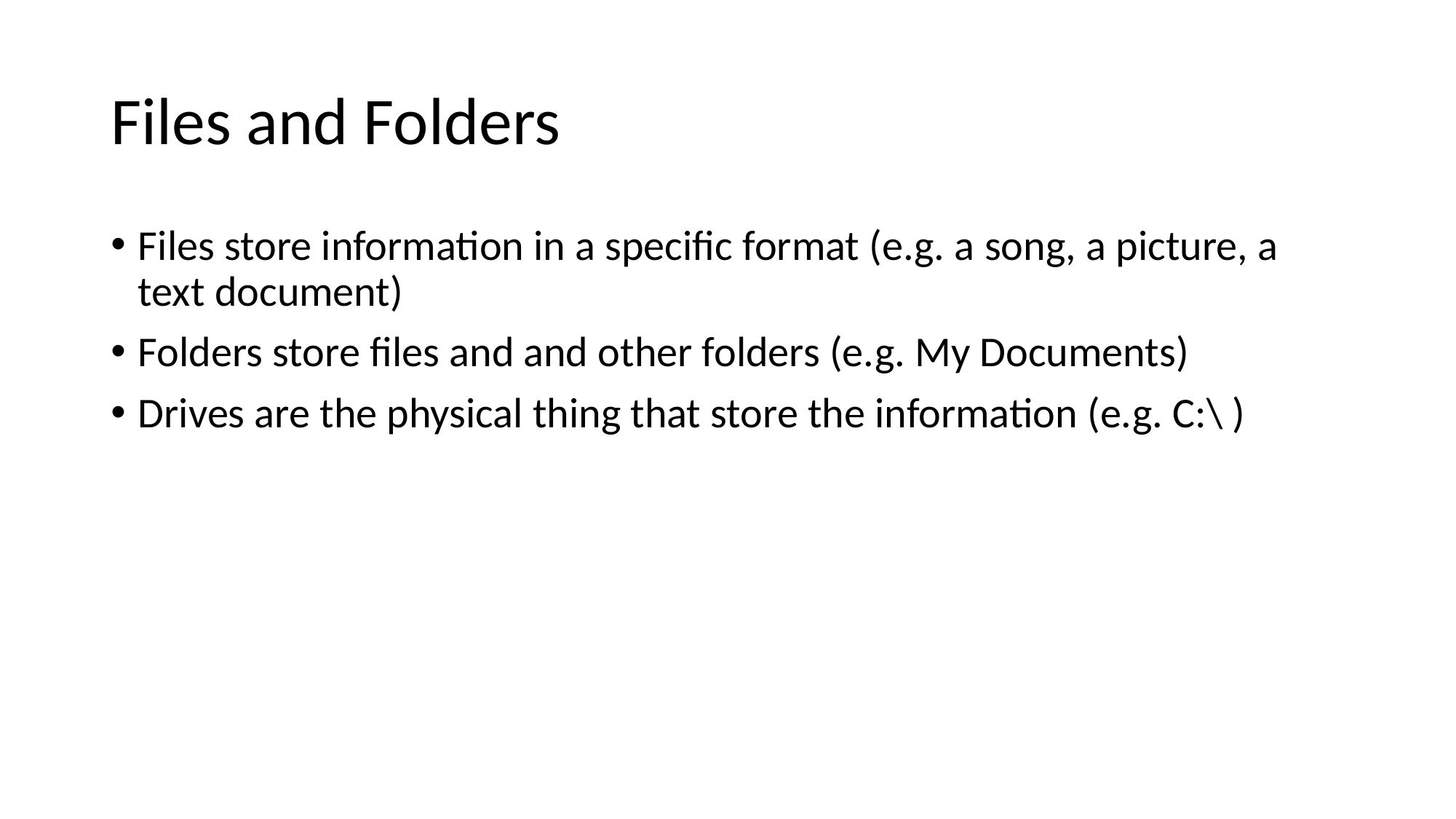

# Files and Folders
Files store information in a specific format (e.g. a song, a picture, a text document)
Folders store files and and other folders (e.g. My Documents)
Drives are the physical thing that store the information (e.g. C:\ )